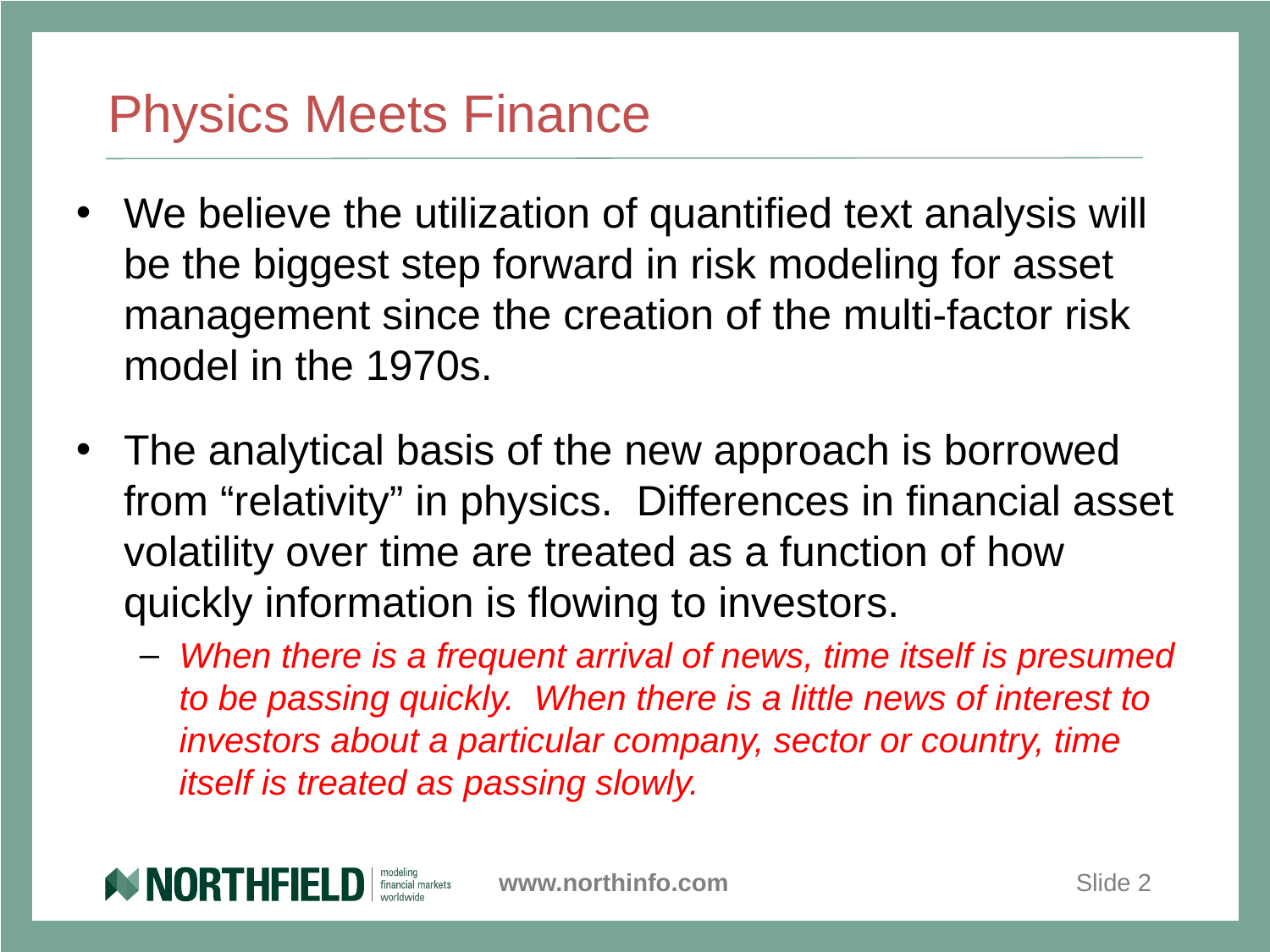

# Physics Meets Finance
We believe the utilization of quantified text analysis will be the biggest step forward in risk modeling for asset management since the creation of the multi-factor risk model in the 1970s.
The analytical basis of the new approach is borrowed from “relativity” in physics.  Differences in financial asset volatility over time are treated as a function of how quickly information is flowing to investors.
When there is a frequent arrival of news, time itself is presumed to be passing quickly.  When there is a little news of interest to investors about a particular company, sector or country, time itself is treated as passing slowly.